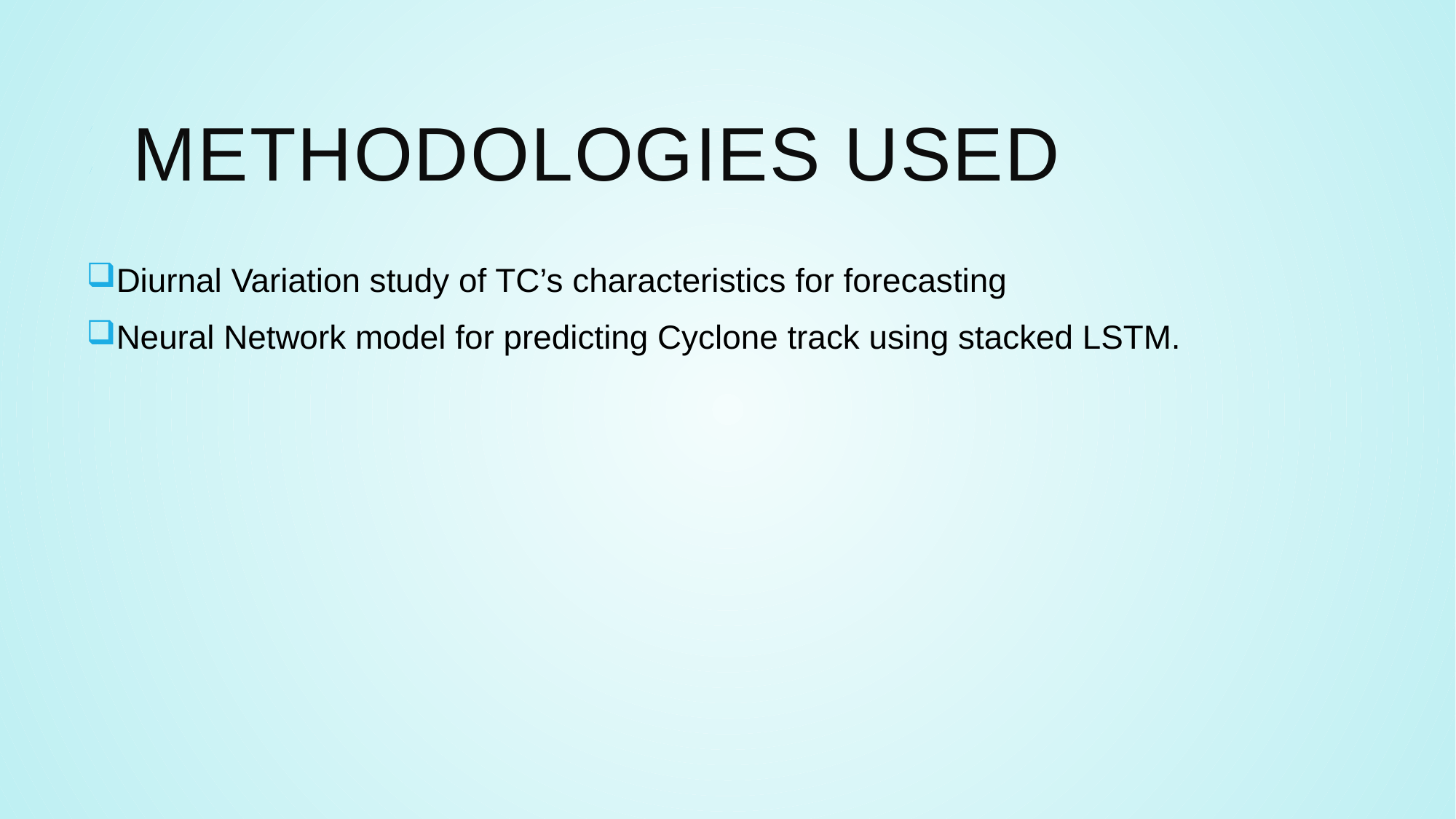

# Methodologies Used
Diurnal Variation study of TC’s characteristics for forecasting
Neural Network model for predicting Cyclone track using stacked LSTM.